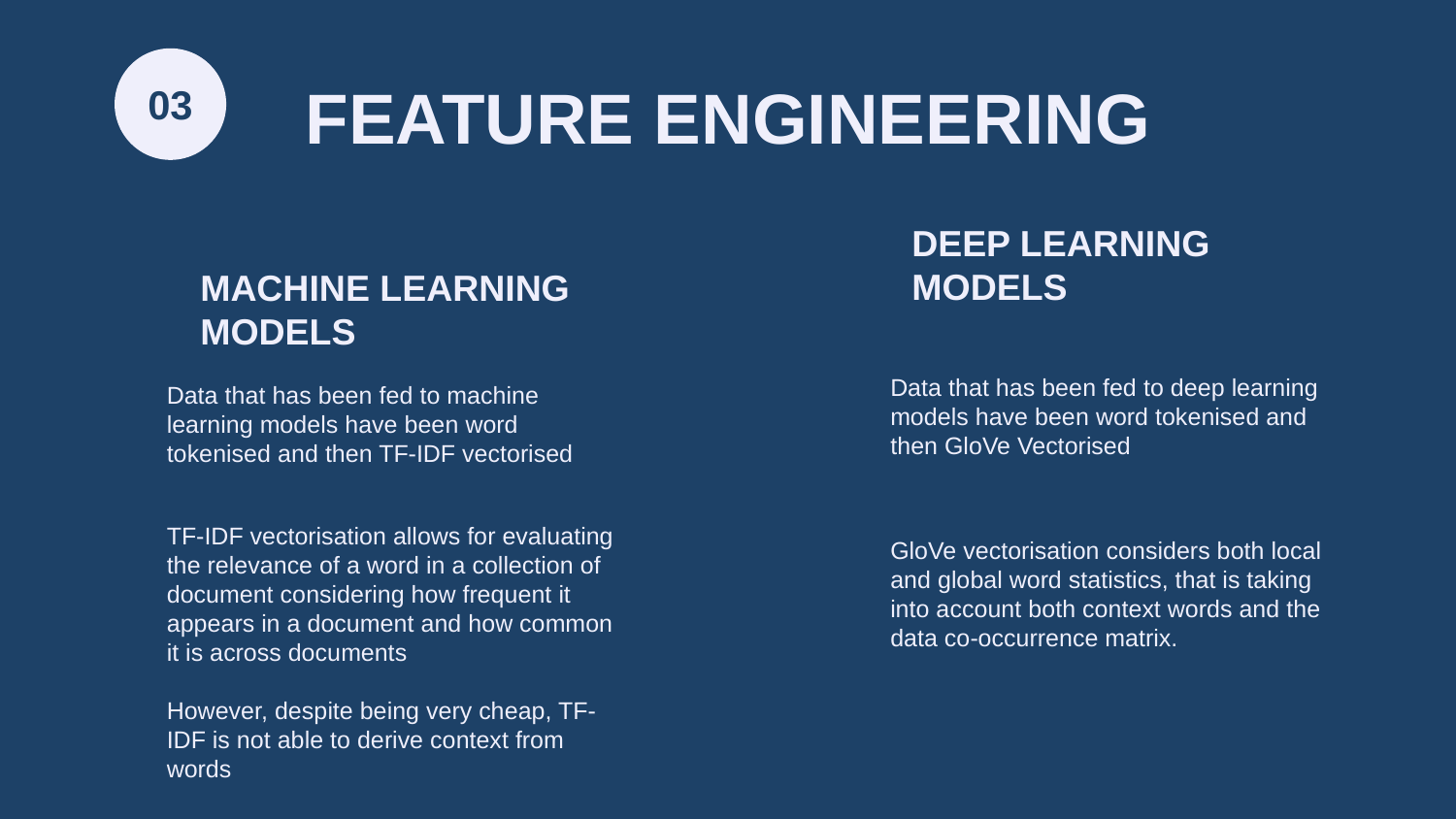

03
# FEATURE ENGINEERING
DEEP LEARNING MODELS
MACHINE LEARNING MODELS
Data that has been fed to deep learning models have been word tokenised and then GloVe Vectorised
Data that has been fed to machine learning models have been word tokenised and then TF-IDF vectorised
TF-IDF vectorisation allows for evaluating the relevance of a word in a collection of document considering how frequent it appears in a document and how common it is across documents

However, despite being very cheap, TF-IDF is not able to derive context from words
GloVe vectorisation considers both local and global word statistics, that is taking into account both context words and the data co-occurrence matrix.